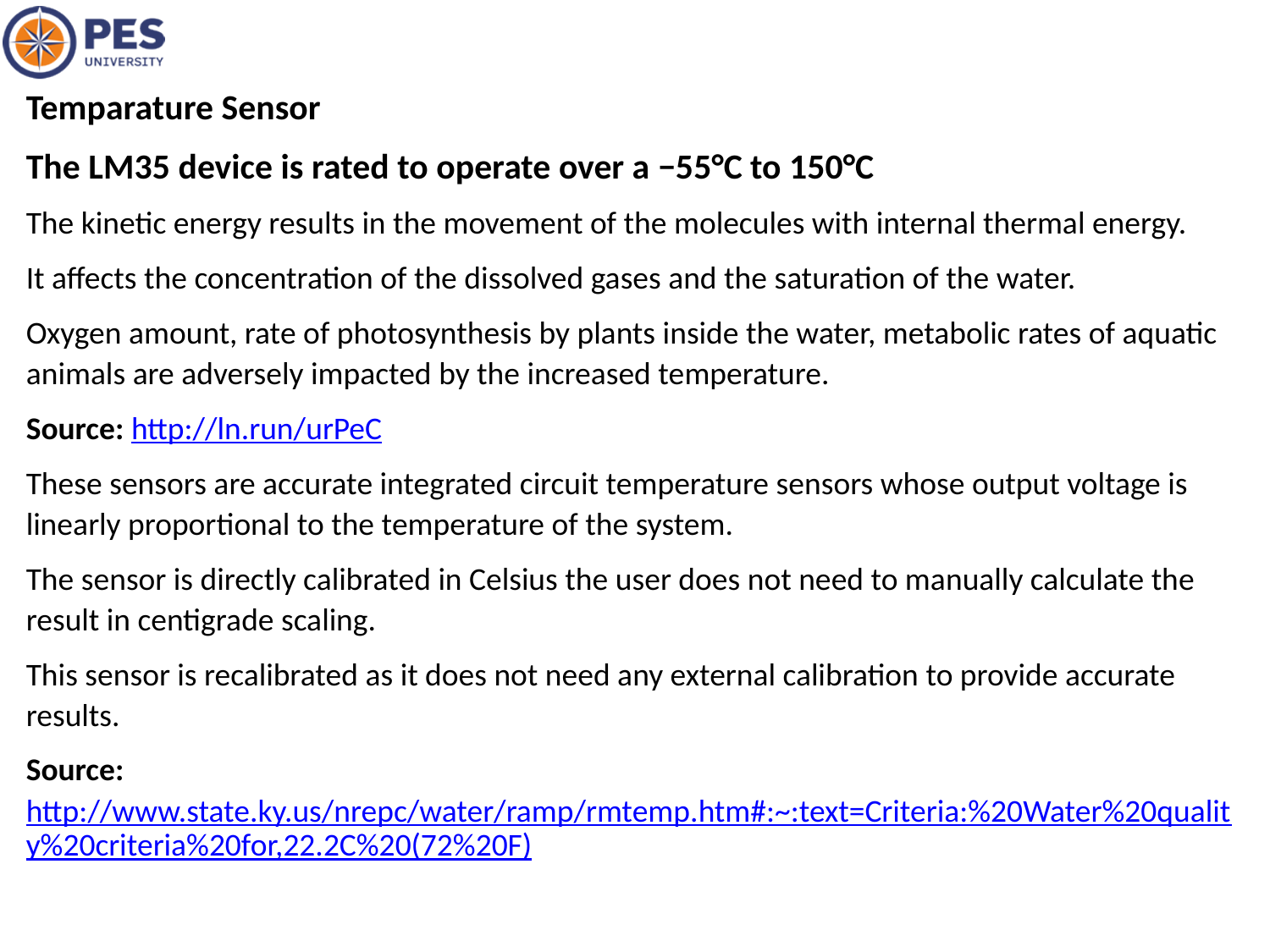

Temparature Sensor
The LM35 device is rated to operate over a −55°C to 150°C
The kinetic energy results in the movement of the molecules with internal thermal energy.
It affects the concentration of the dissolved gases and the saturation of the water.
Oxygen amount, rate of photosynthesis by plants inside the water, metabolic rates of aquatic animals are adversely impacted by the increased temperature.
Source: http://ln.run/urPeC
These sensors are accurate integrated circuit temperature sensors whose output voltage is linearly proportional to the temperature of the system.
The sensor is directly calibrated in Celsius the user does not need to manually calculate the result in centigrade scaling.
This sensor is recalibrated as it does not need any external calibration to provide accurate results.
Source: http://www.state.ky.us/nrepc/water/ramp/rmtemp.htm#:~:text=Criteria:%20Water%20quality%20criteria%20for,22.2C%20(72%20F)